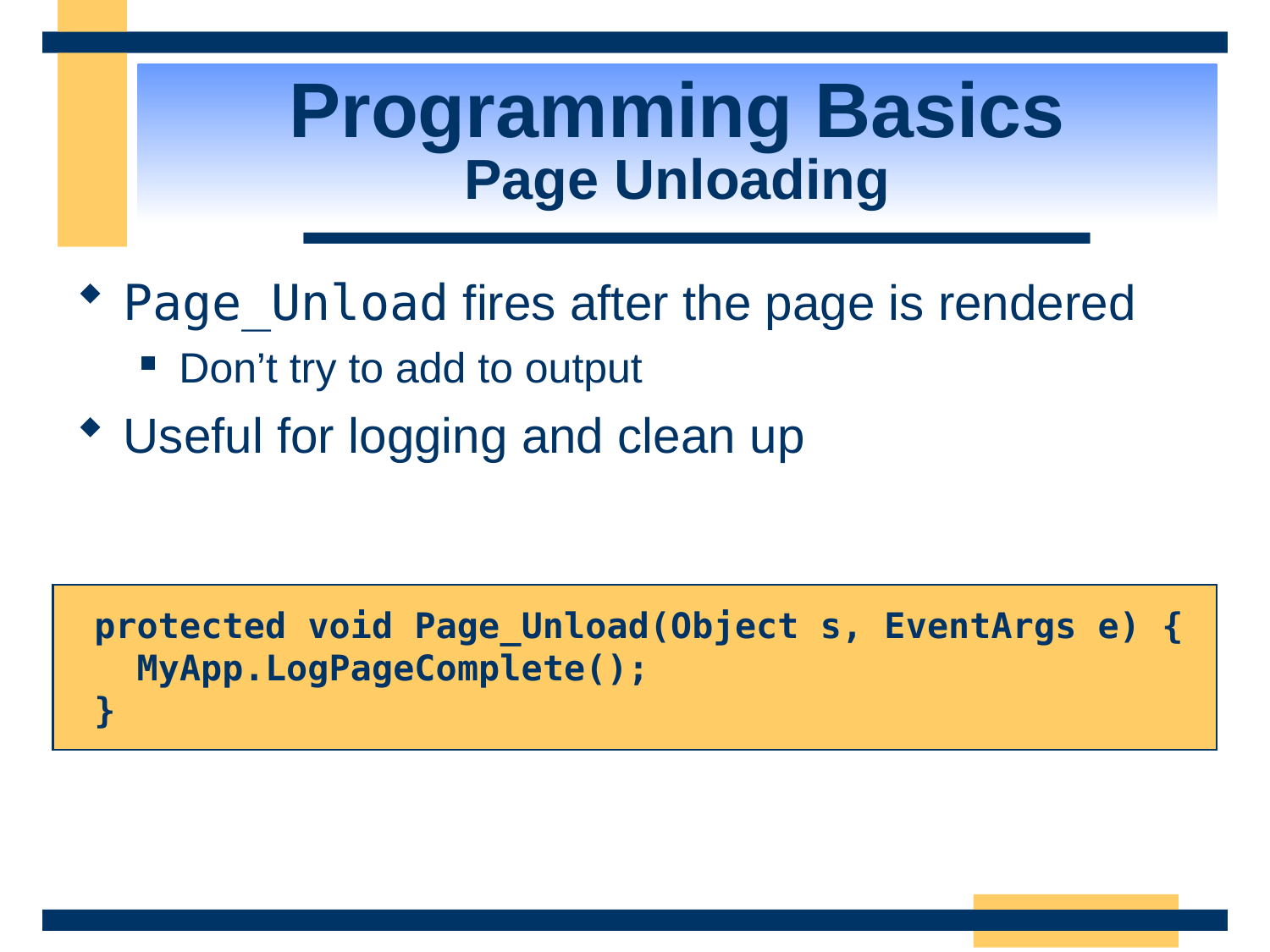

Programming Basics
Page Unloading
Page_Unload fires after the page is rendered
Don’t try to add to output
Useful for logging and clean up
protected void Page_Unload(Object s, EventArgs e) {
  MyApp.LogPageComplete();
}